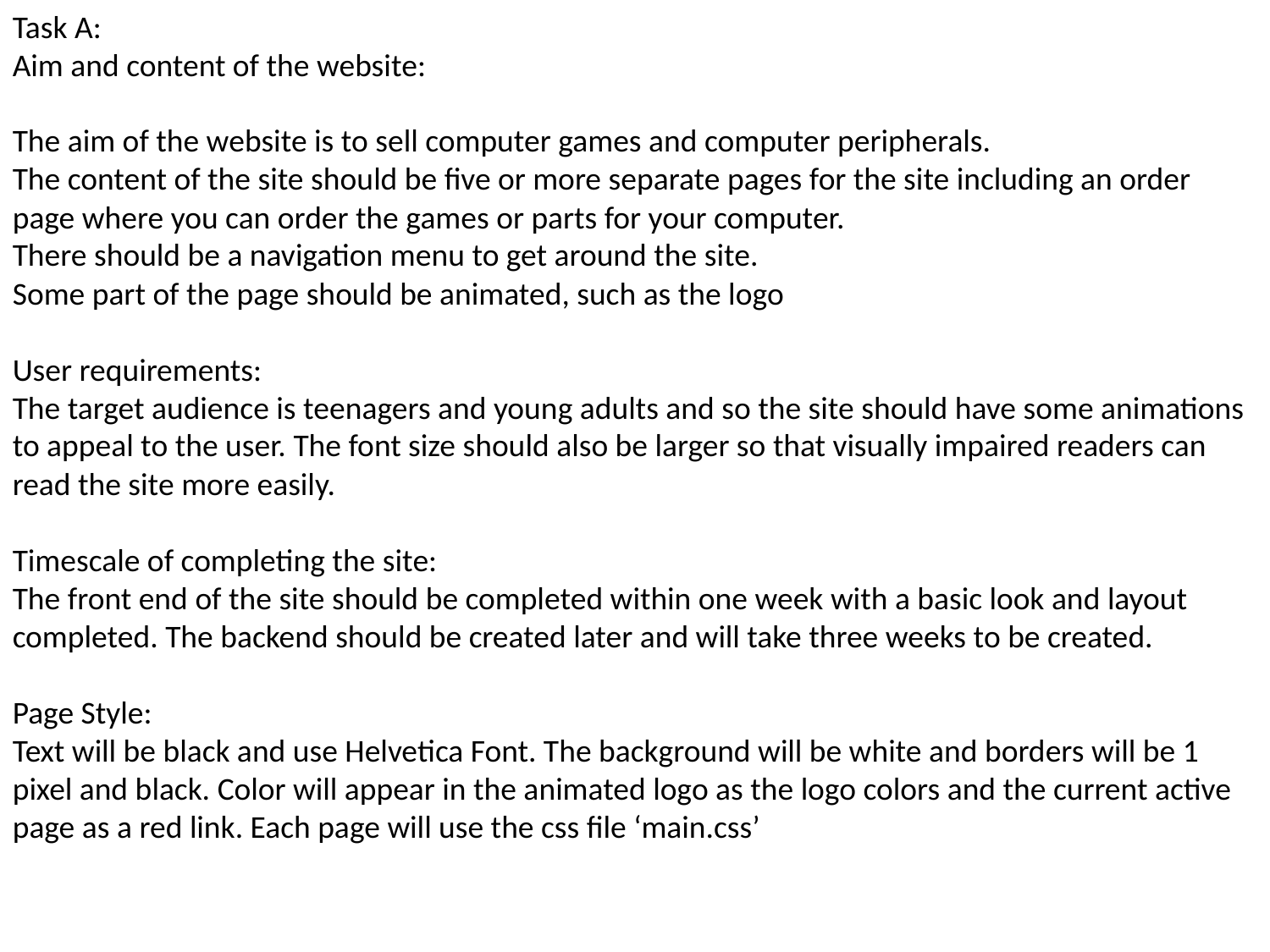

Task A:
Aim and content of the website:

The aim of the website is to sell computer games and computer peripherals.
The content of the site should be five or more separate pages for the site including an order page where you can order the games or parts for your computer.
There should be a navigation menu to get around the site.
Some part of the page should be animated, such as the logo

User requirements:
The target audience is teenagers and young adults and so the site should have some animations to appeal to the user. The font size should also be larger so that visually impaired readers can read the site more easily.

Timescale of completing the site:
The front end of the site should be completed within one week with a basic look and layout completed. The backend should be created later and will take three weeks to be created.

Page Style:
Text will be black and use Helvetica Font. The background will be white and borders will be 1 pixel and black. Color will appear in the animated logo as the logo colors and the current active page as a red link. Each page will use the css file ‘main.css’